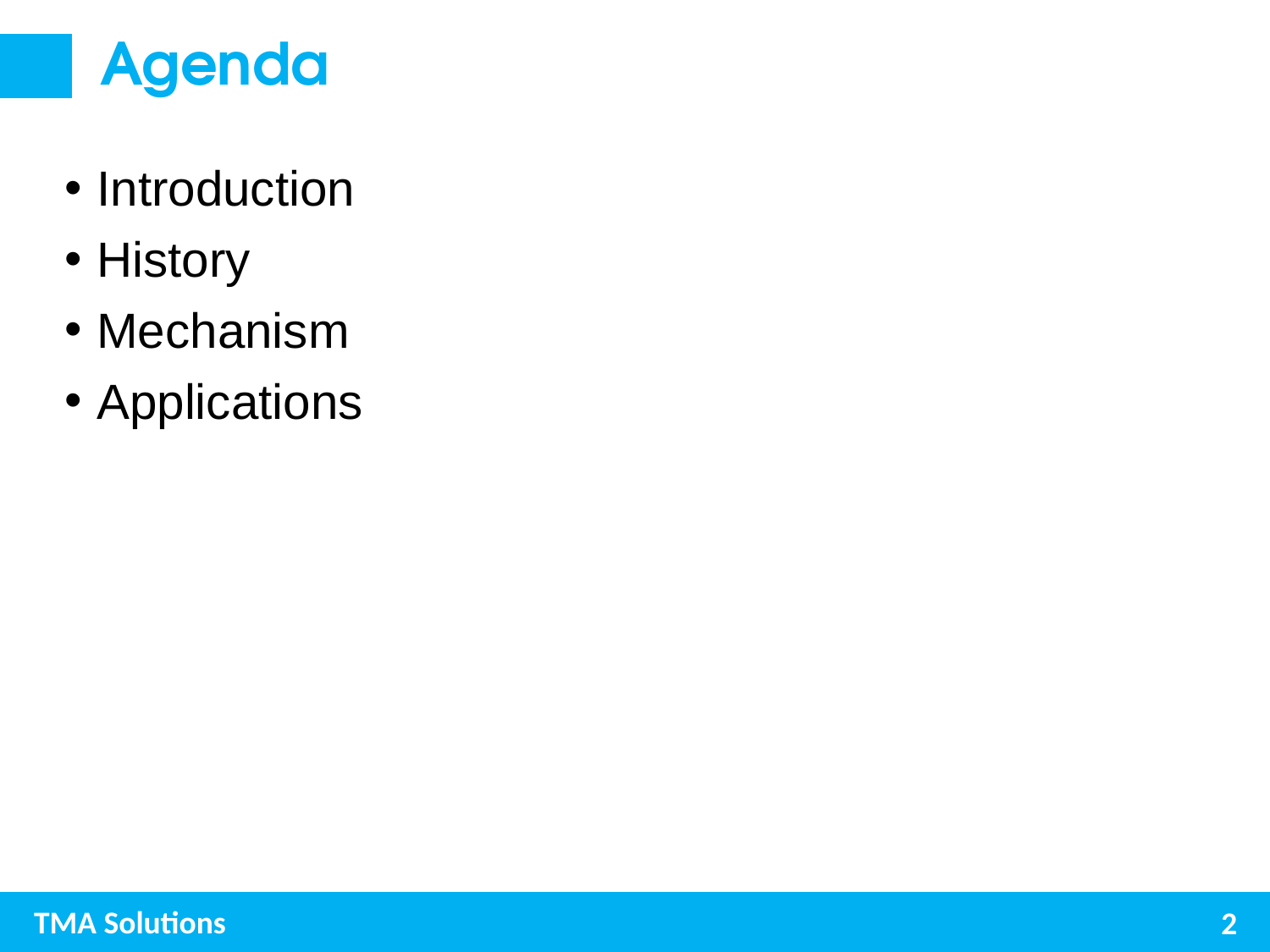

# Agenda
Introduction
History
Mechanism
Applications

2